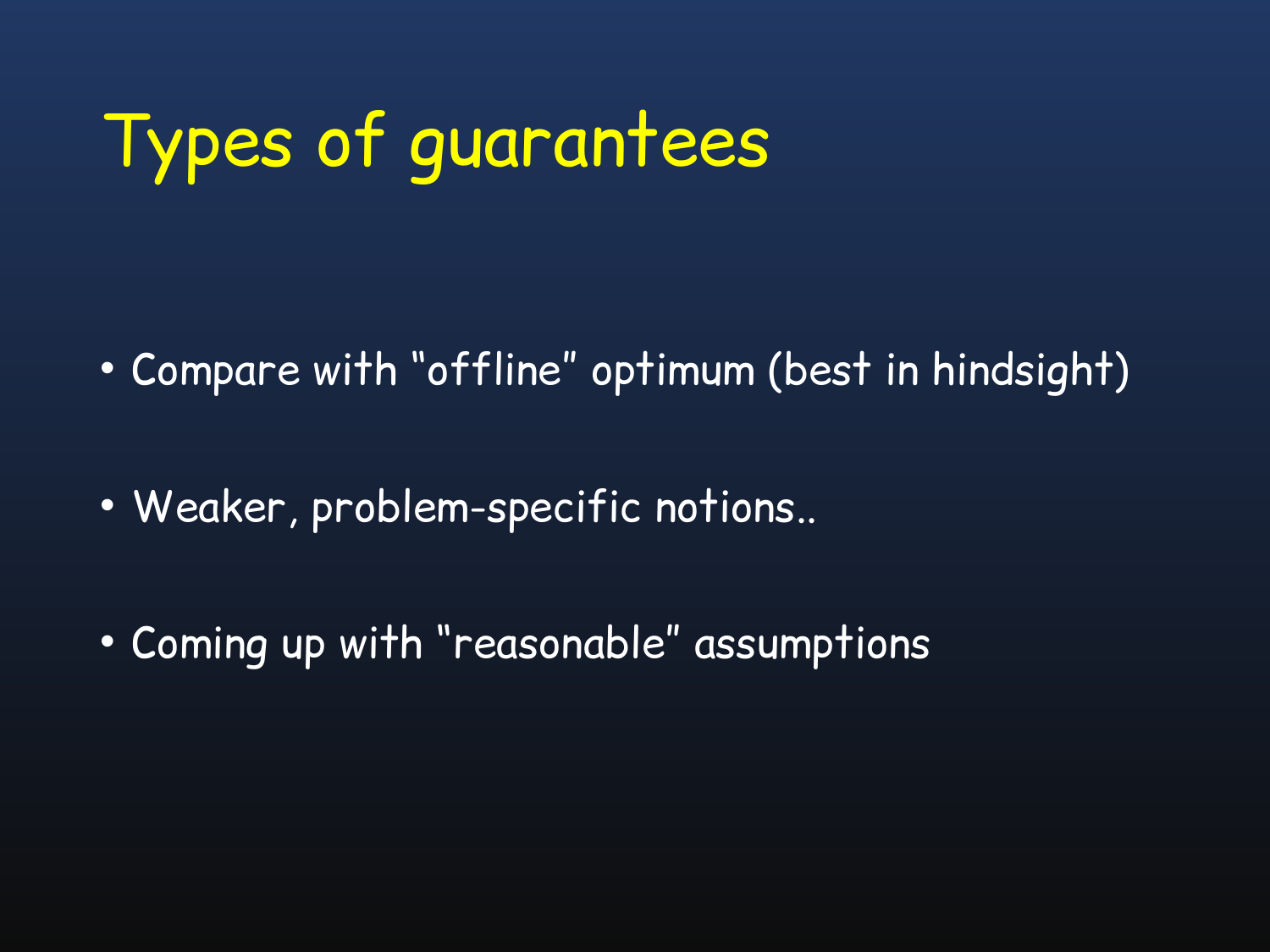

# Types of guarantees
Compare with “offline” optimum (best in hindsight)

Weaker, problem-specific notions..

Coming up with “reasonable” assumptions